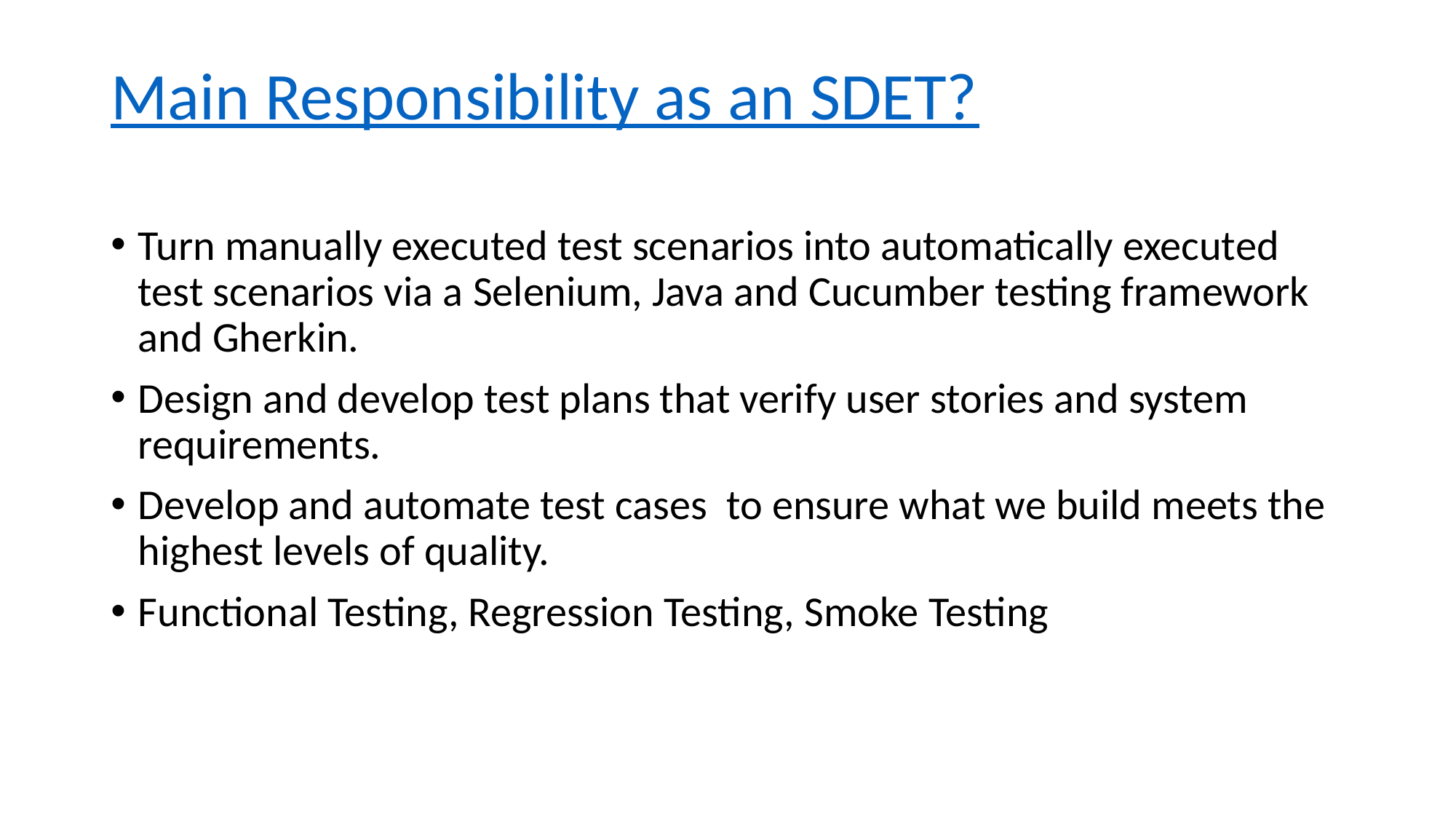

# Main Responsibility as an SDET?
Turn manually executed test scenarios into automatically executed test scenarios via a Selenium, Java and Cucumber testing framework and Gherkin.
Design and develop test plans that verify user stories and system requirements.
Develop and automate test cases  to ensure what we build meets the highest levels of quality.
Functional Testing, Regression Testing, Smoke Testing